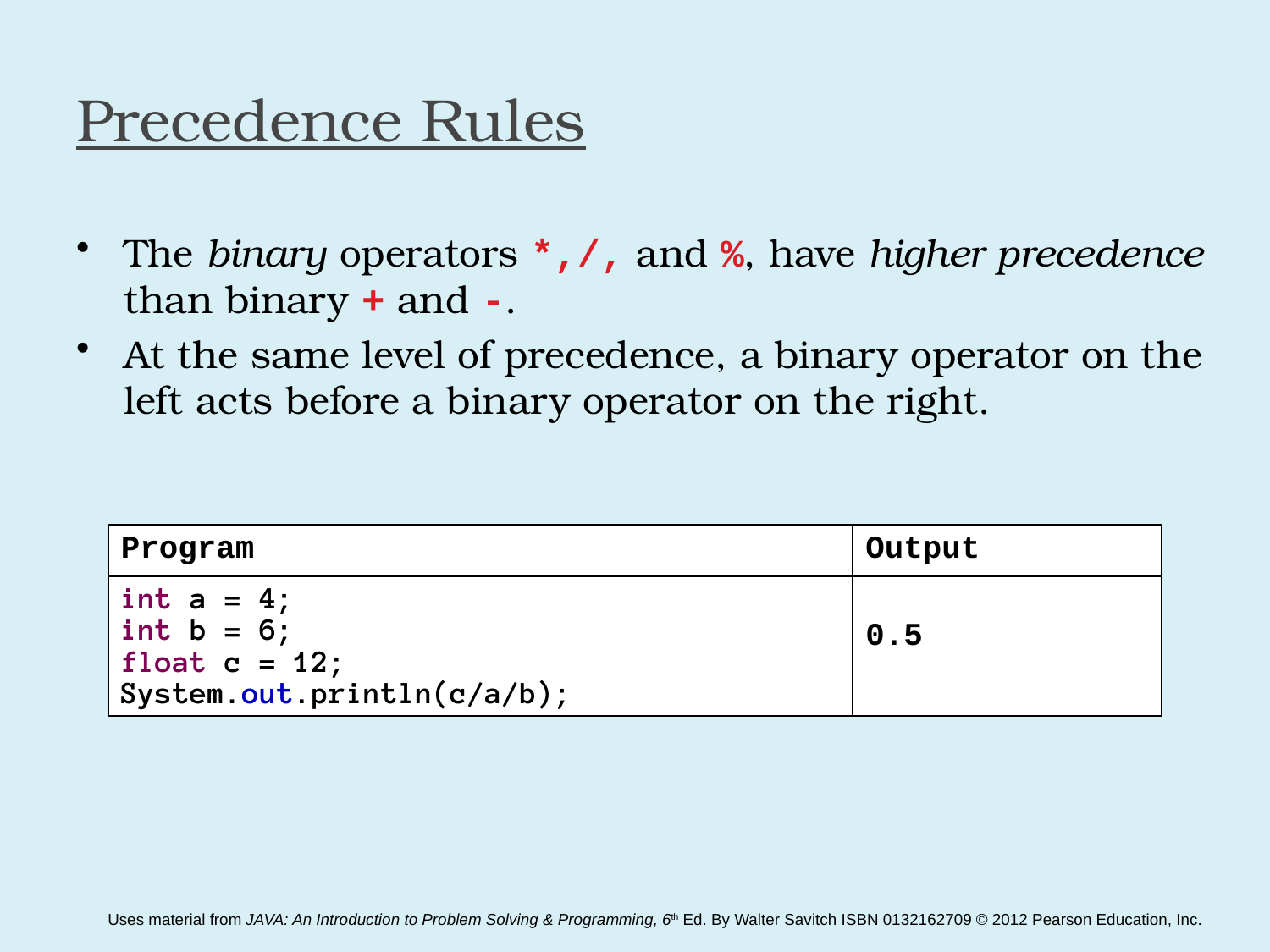

# Precedence Rules
The binary operators *,/, and %, have higher precedence than binary + and -.
At the same level of precedence, a binary operator on the left acts before a binary operator on the right.
| Program | Output |
| --- | --- |
| int a = 4; int b = 6; float c = 12; System.out.println(c/a/b); | 0.5 |